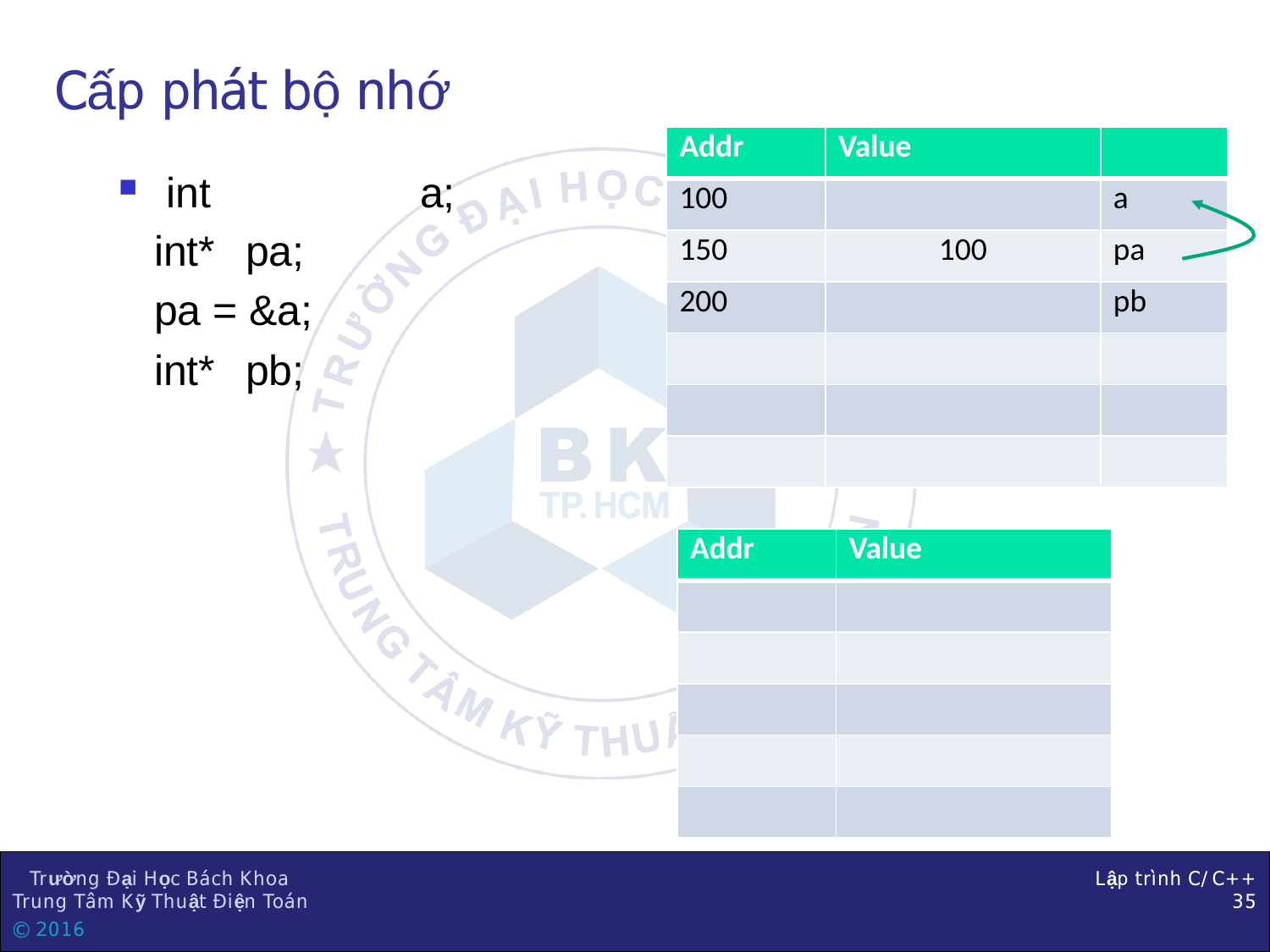

# Cấp phát bộ nhớ
| Addr | Value |  |
| --- | --- | --- |
| 100 |  | a |
| 150 | 100 | pa |
| 200 |  | pb |
|  |  |  |
|  |  |  |
|  |  |  |
int		a;
   int*	pa;
   pa = &a;
   int*	pb;

| Addr | Value |
| --- | --- |
|  |  |
|  |  |
|  |  |
|  |  |
|  |  |